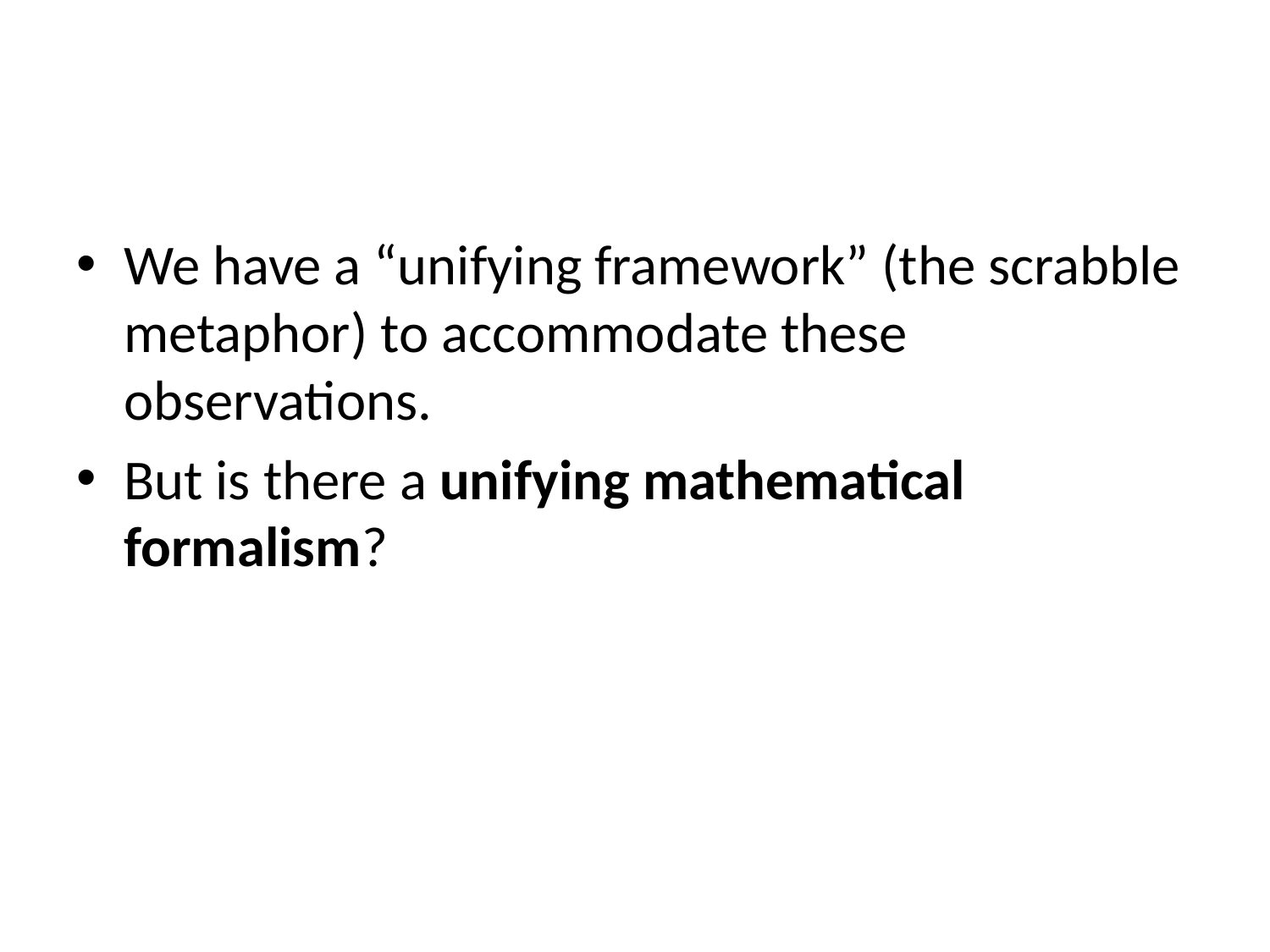

#
We have a “unifying framework” (the scrabble metaphor) to accommodate these observations.
But is there a unifying mathematical formalism?